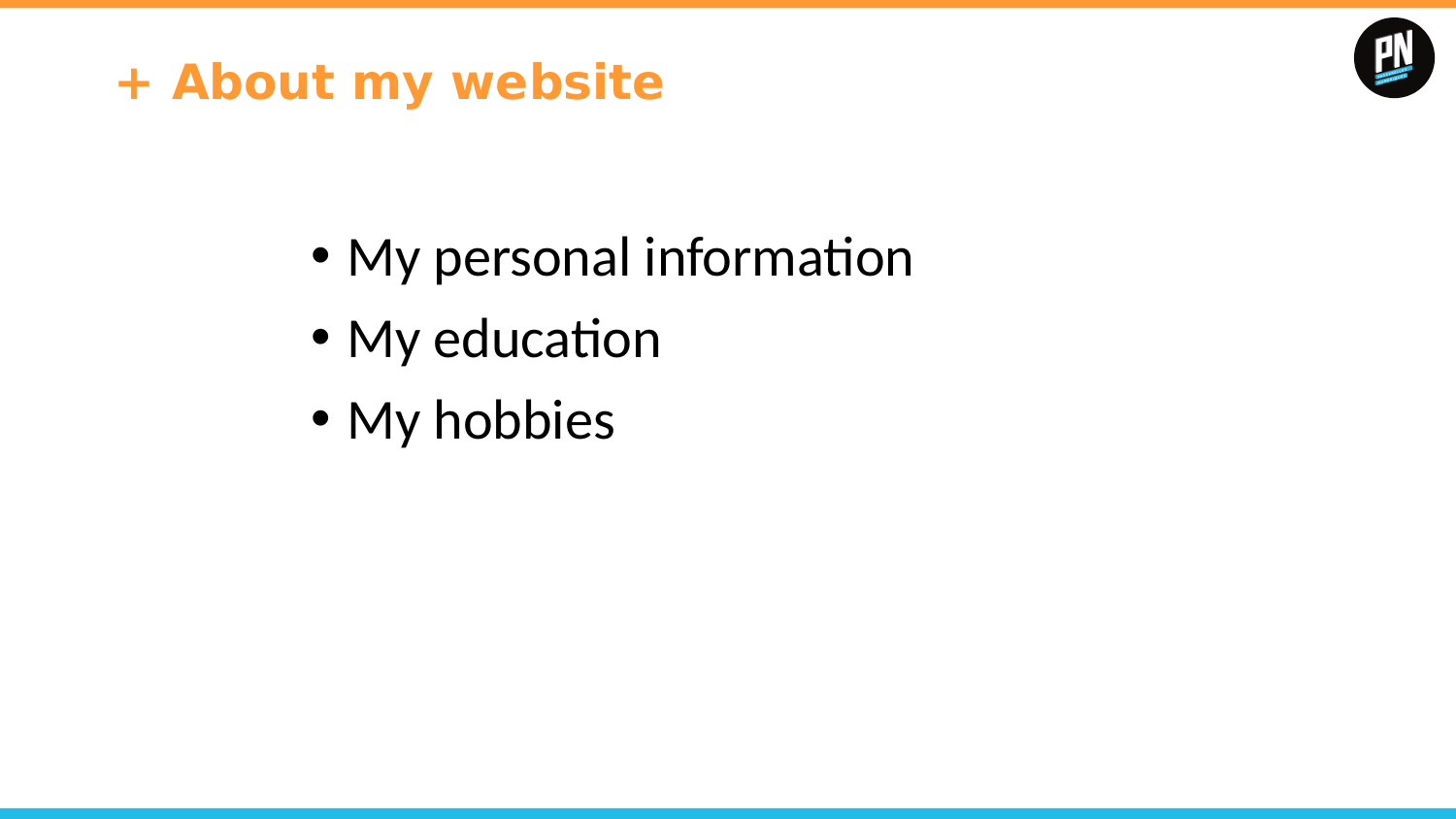

# + About my website
My personal information
My education
My hobbies